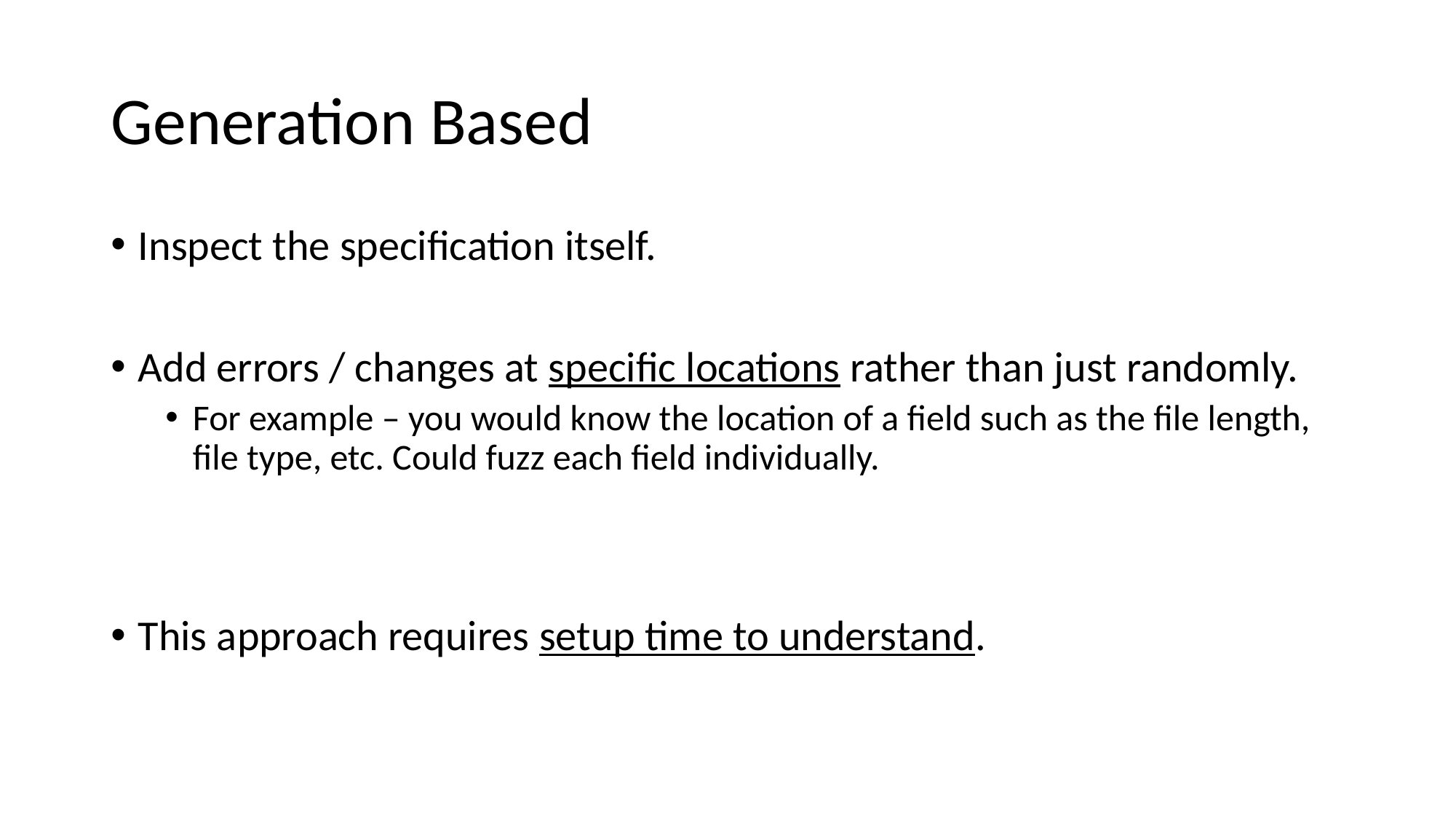

# Generation Based
Inspect the specification itself.

Add errors / changes at specific locations rather than just randomly.
For example – you would know the location of a field such as the file length, file type, etc. Could fuzz each field individually.

This approach requires setup time to understand.